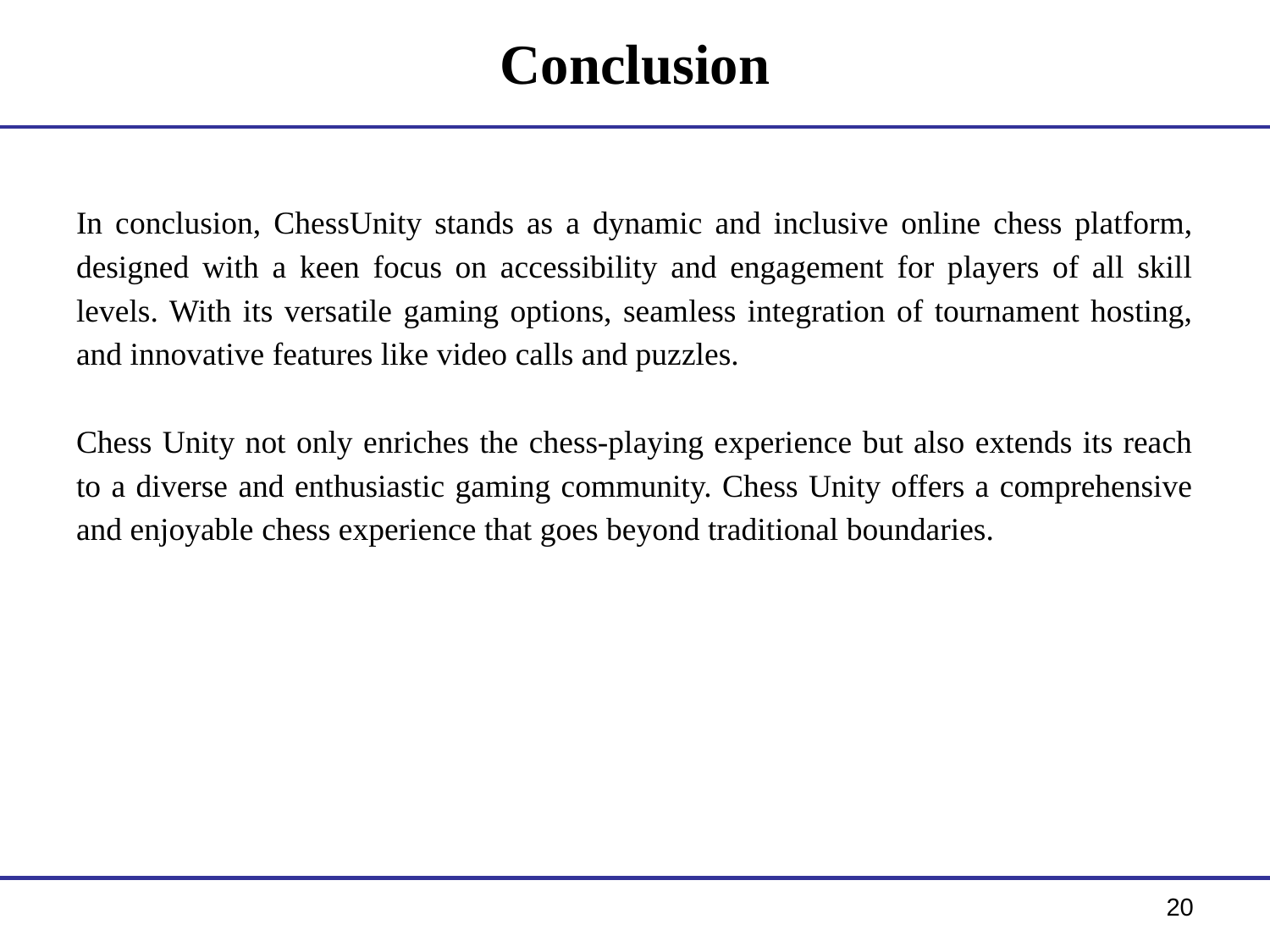

# Conclusion
In conclusion, ChessUnity stands as a dynamic and inclusive online chess platform, designed with a keen focus on accessibility and engagement for players of all skill levels. With its versatile gaming options, seamless integration of tournament hosting, and innovative features like video calls and puzzles.

Chess Unity not only enriches the chess-playing experience but also extends its reach to a diverse and enthusiastic gaming community. Chess Unity offers a comprehensive and enjoyable chess experience that goes beyond traditional boundaries.
20